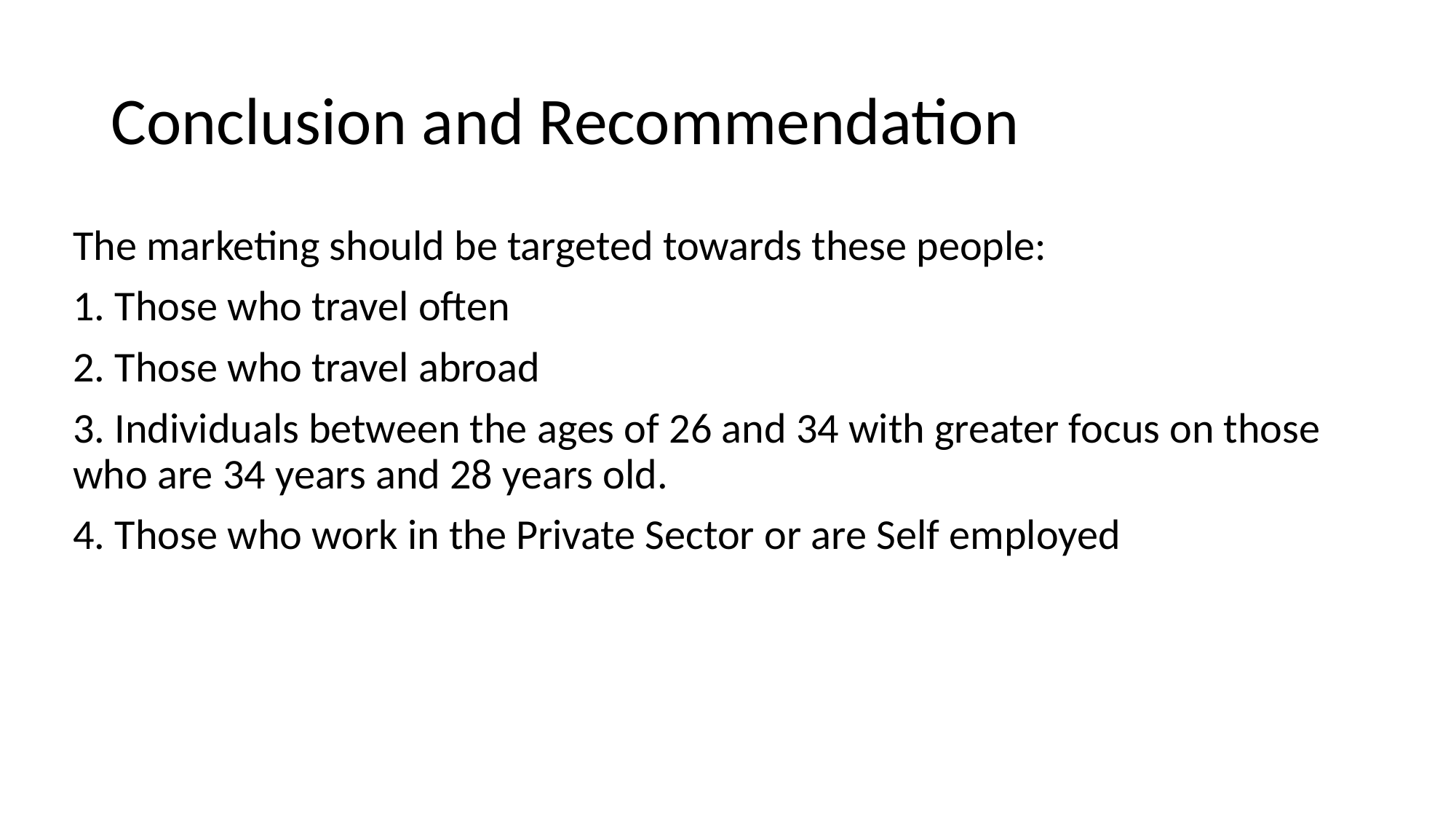

# Conclusion and Recommendation
The marketing should be targeted towards these people:
1. Those who travel often
2. Those who travel abroad
3. Individuals between the ages of 26 and 34 with greater focus on those who are 34 years and 28 years old.
4. Those who work in the Private Sector or are Self employed